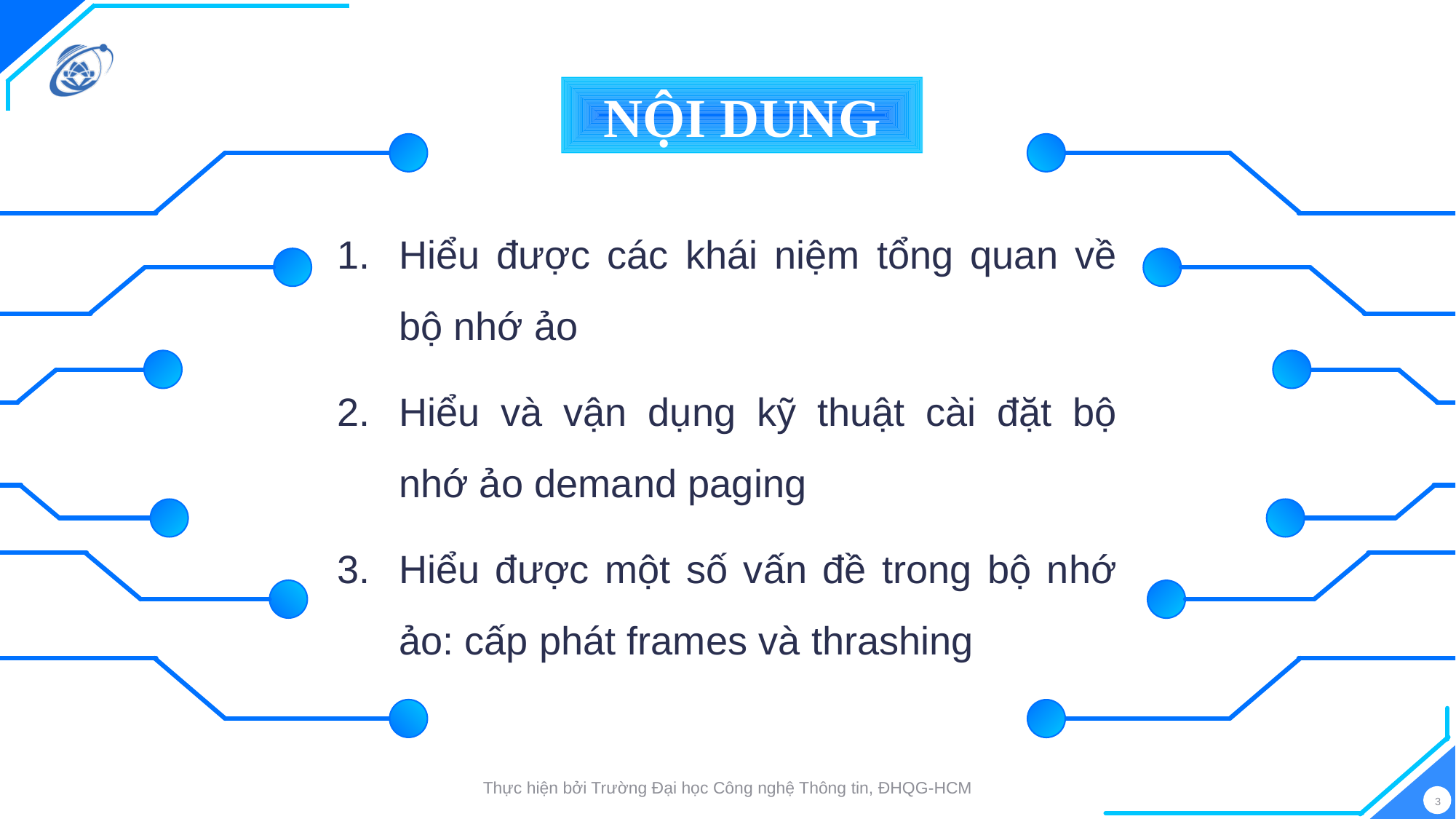

Hiểu được các khái niệm tổng quan về bộ nhớ ảo
Hiểu và vận dụng kỹ thuật cài đặt bộ nhớ ảo demand paging
Hiểu được một số vấn đề trong bộ nhớ ảo: cấp phát frames và thrashing
Thực hiện bởi Trường Đại học Công nghệ Thông tin, ĐHQG-HCM
3